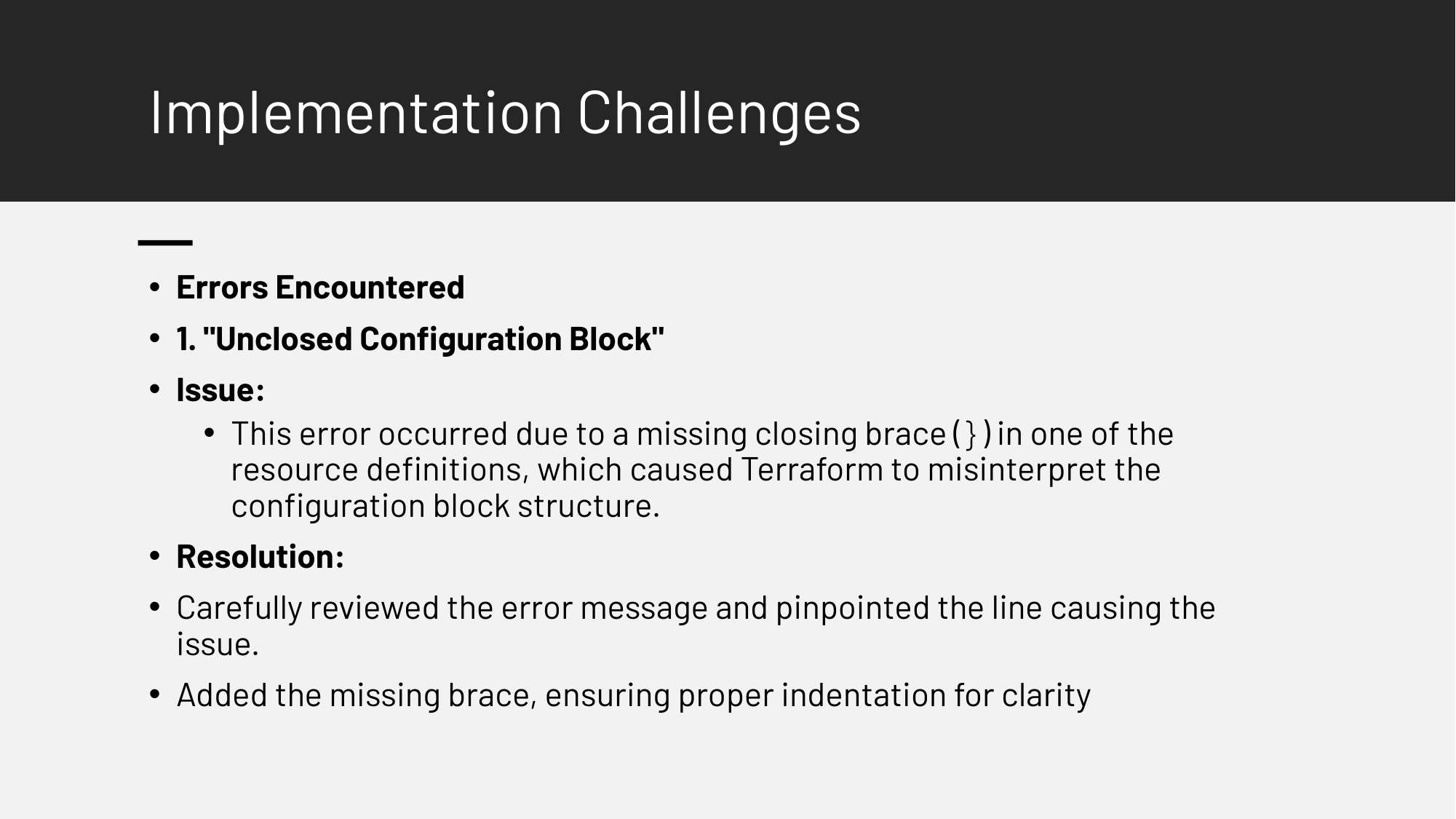

# Implementation Challenges

Errors Encountered
1. "Unclosed Configuration Block"
Issue:
This error occurred due to a missing closing brace (}) in one of the resource definitions, which caused Terraform to misinterpret the configuration block structure.
Resolution:
Carefully reviewed the error message and pinpointed the line causing the issue.
Added the missing brace, ensuring proper indentation for clarity